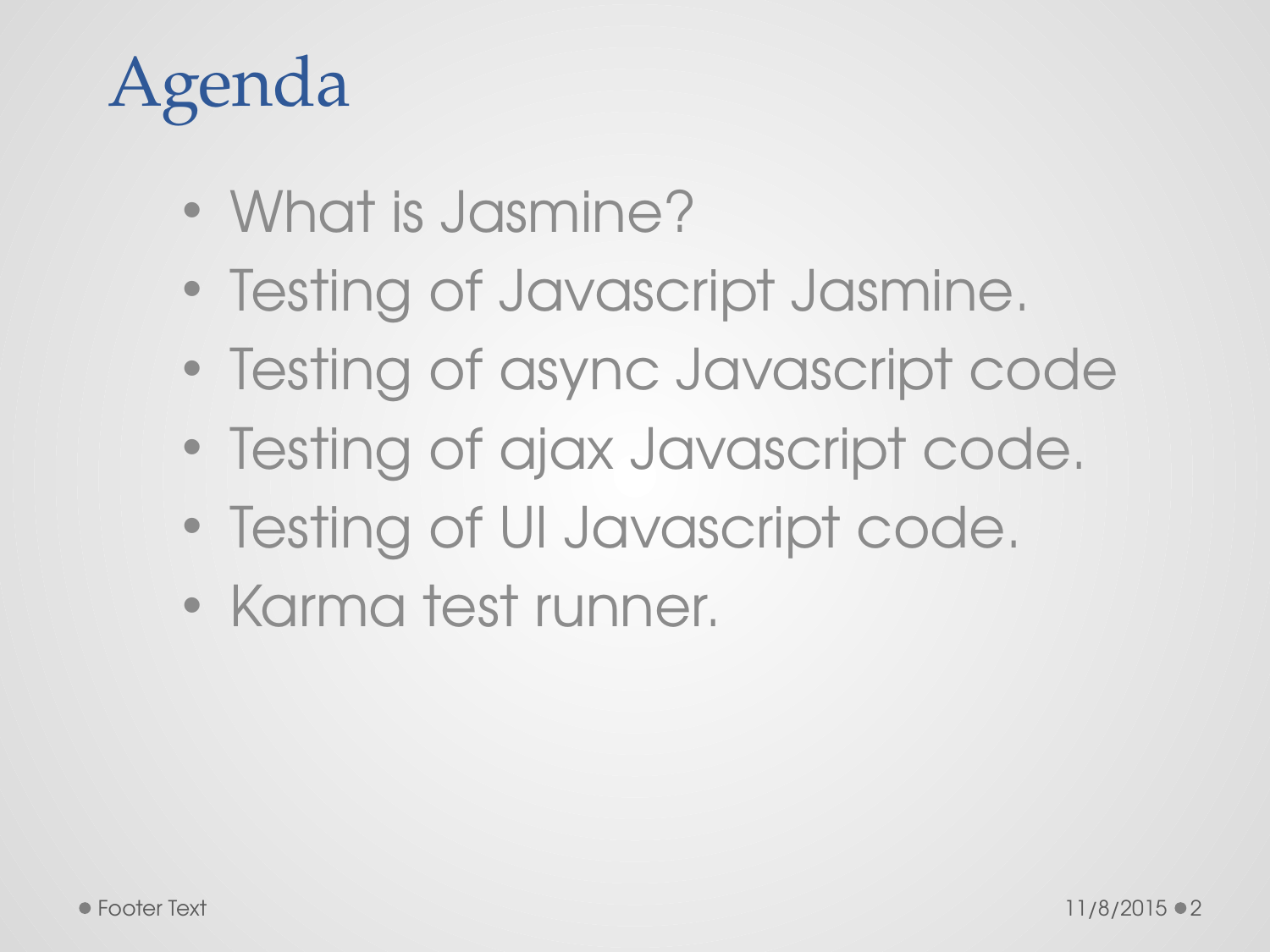

# Agenda
What is Jasmine?
Testing of Javascript Jasmine.
Testing of async Javascript code
Testing of ajax Javascript code.
Testing of UI Javascript code.
Karma test runner.
Footer Text
11/8/2015
2